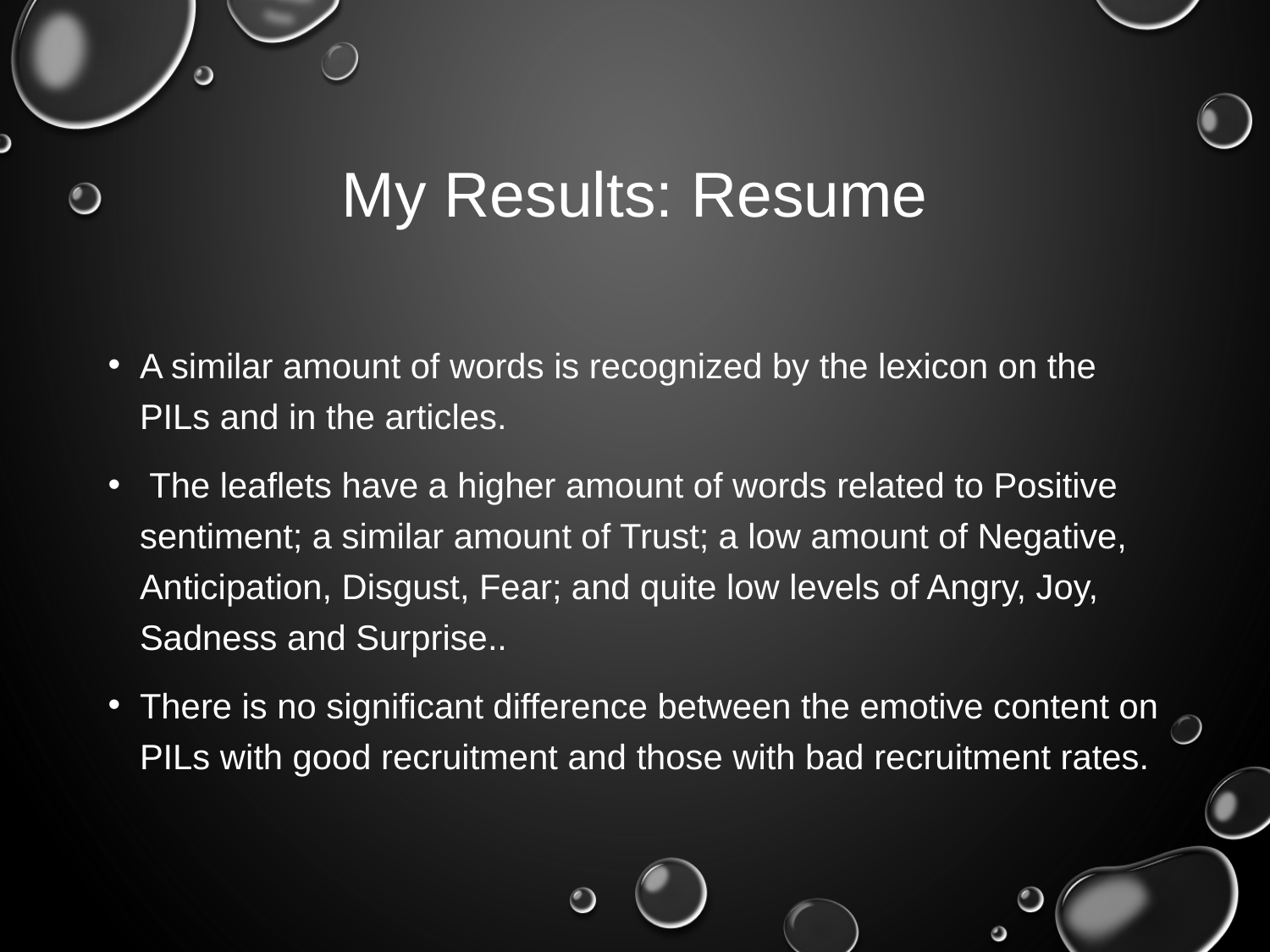

# My Results: Resume
A similar amount of words is recognized by the lexicon on the PILs and in the articles.
 The leaflets have a higher amount of words related to Positive sentiment; a similar amount of Trust; a low amount of Negative, Anticipation, Disgust, Fear; and quite low levels of Angry, Joy, Sadness and Surprise..
There is no significant difference between the emotive content on PILs with good recruitment and those with bad recruitment rates.